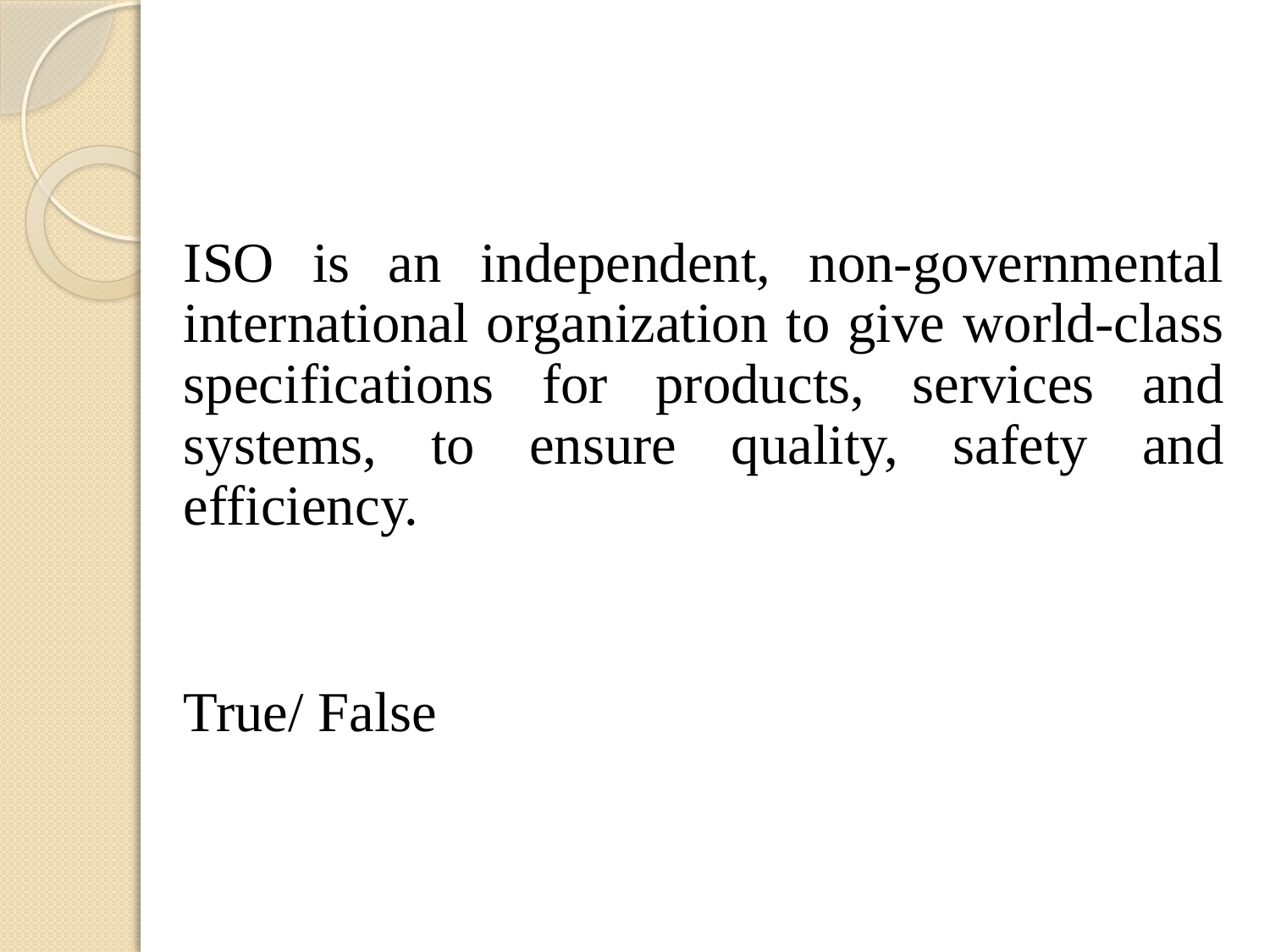

ISO is an independent, non-governmental international organization to give world-class specifications for products, services and systems, to ensure quality, safety and efficiency.

True/ False